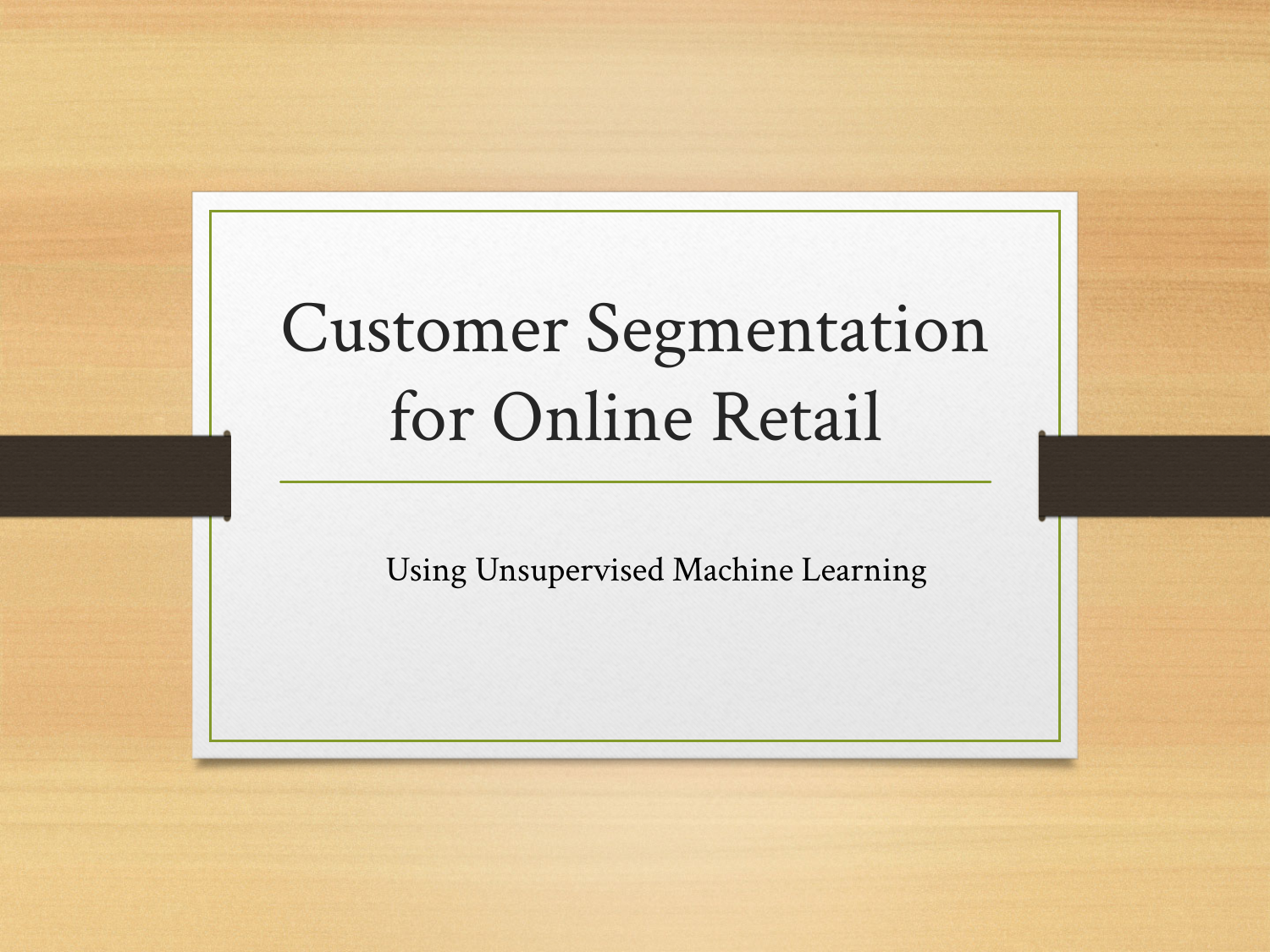

# Customer Segmentation for Online Retail
Using Unsupervised Machine Learning